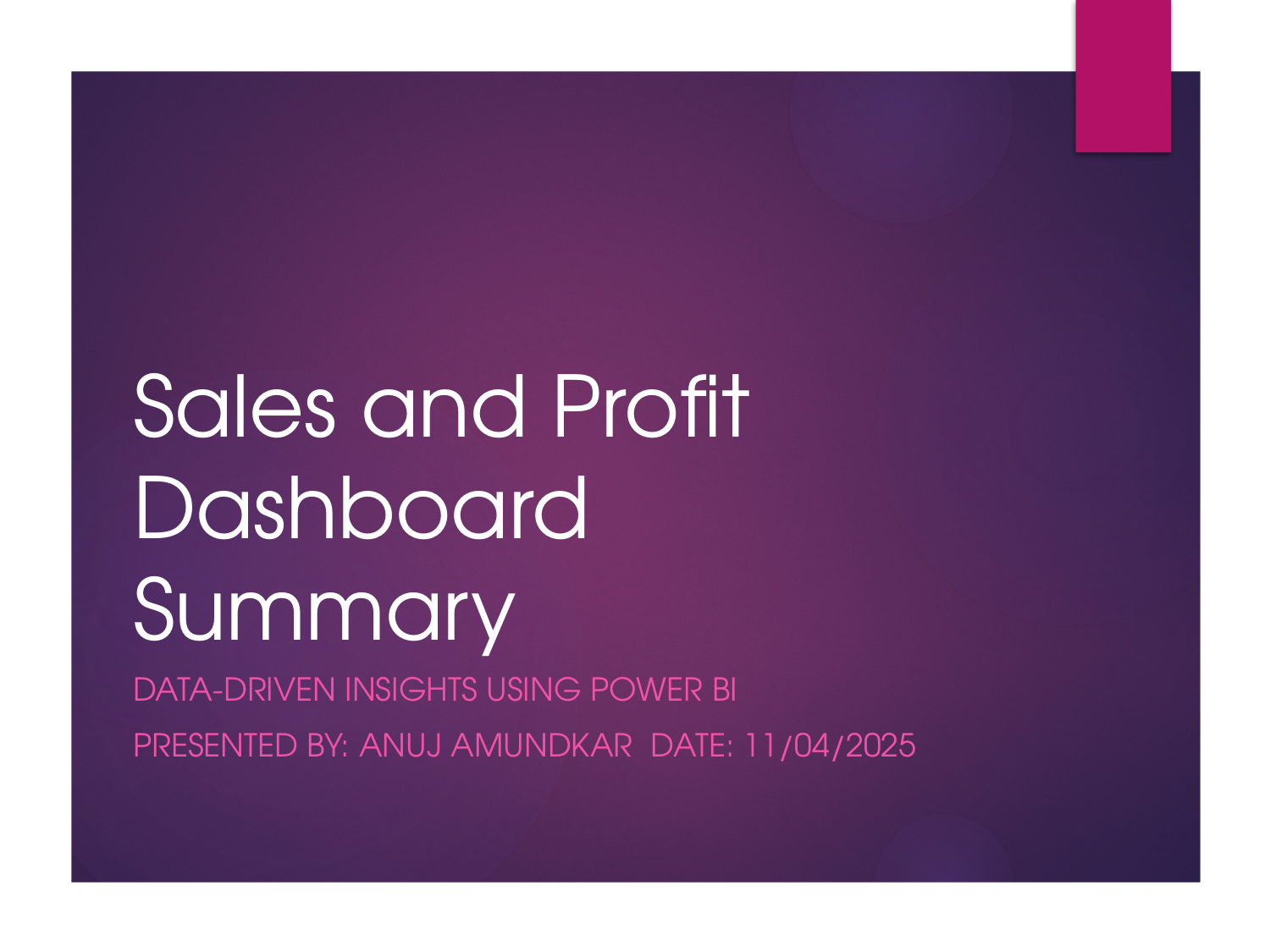

# Sales and Profit Dashboard Summary
Data-Driven Insights Using Power BI
Presented by: ANUJ AMUNDKAR  Date: 11/04/2025